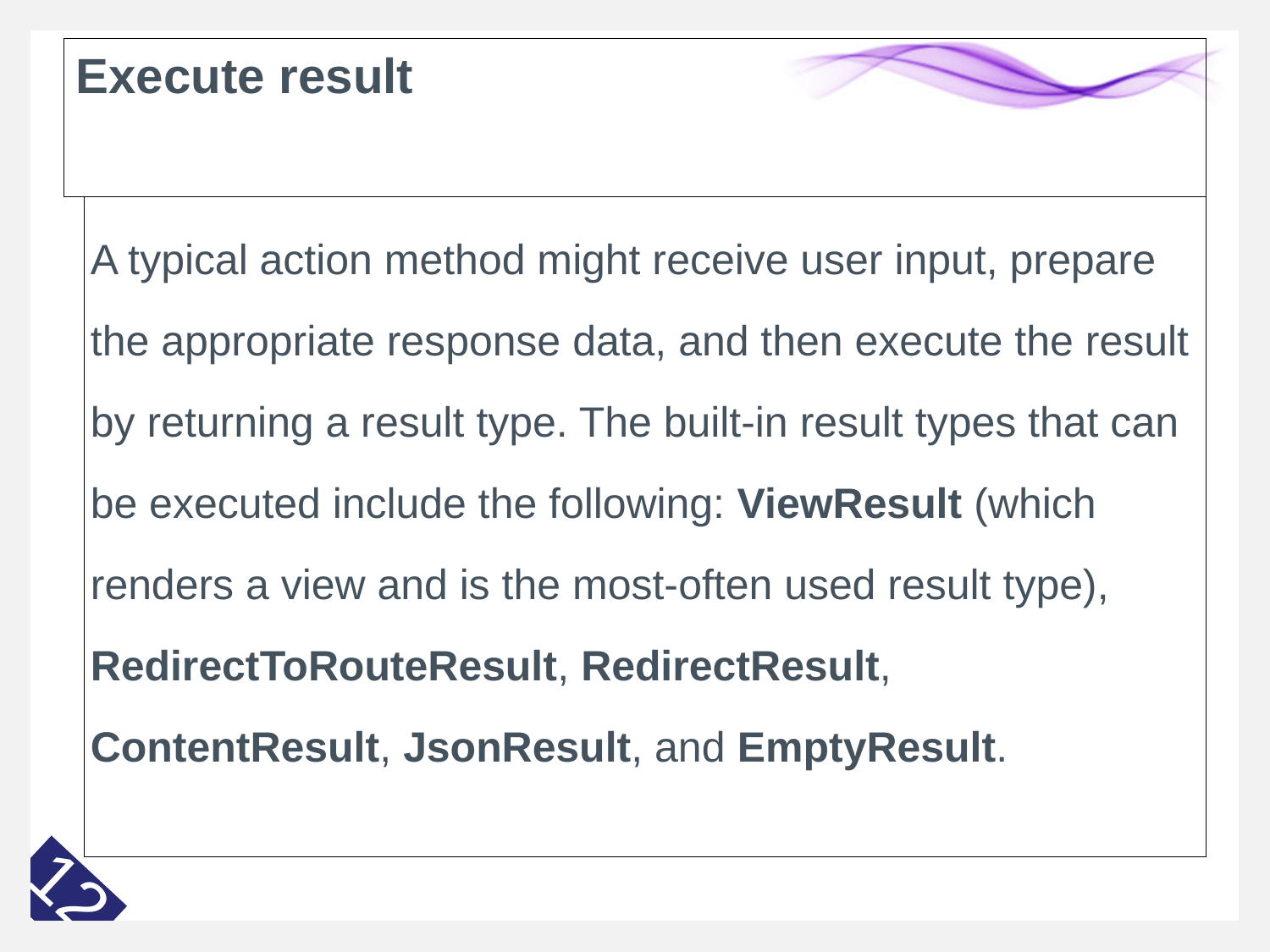

# Execute result
A typical action method might receive user input, prepare the appropriate response data, and then execute the result by returning a result type. The built-in result types that can be executed include the following: ViewResult (which renders a view and is the most-often used result type), RedirectToRouteResult, RedirectResult, ContentResult, JsonResult, and EmptyResult.